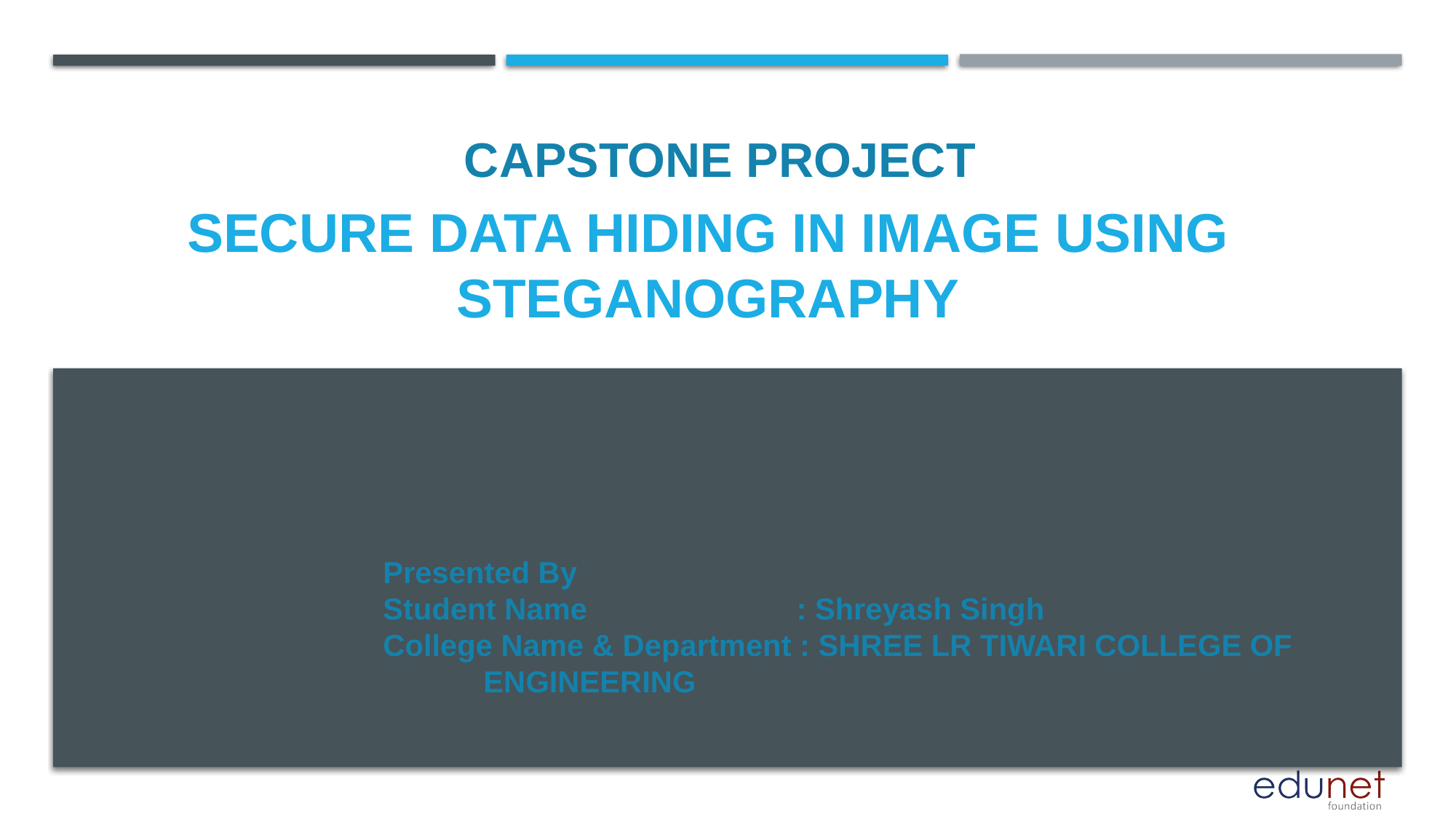

CAPSTONE PROJECT
Secure Data Hiding in Image Using Steganography
Presented By
Student Name                         : Shreyash Singh
College Name & Department : SHREE LR TIWARI COLLEGE OF               ENGINEERING